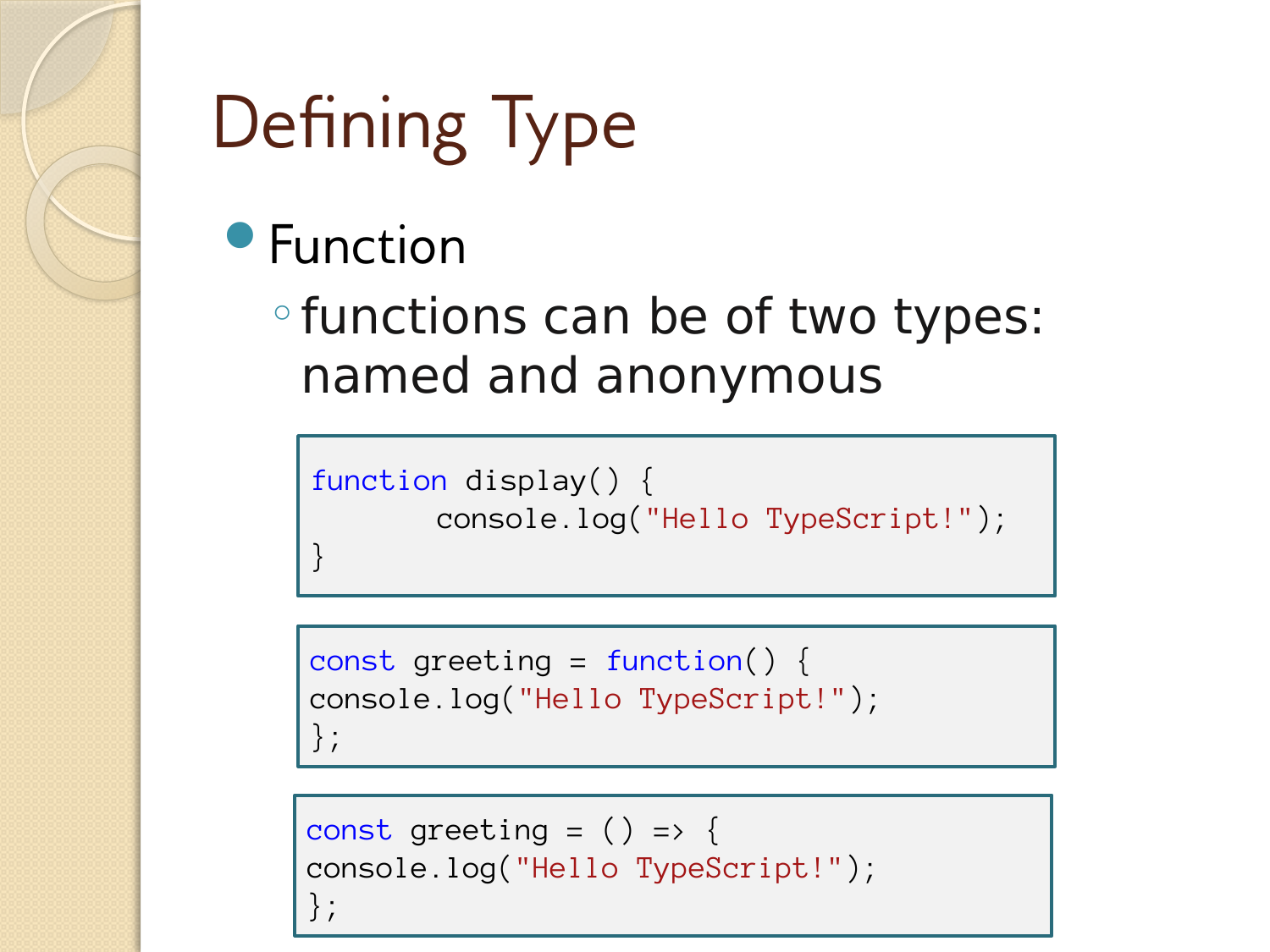

# Defining Type
Function
functions can be of two types: named and anonymous

function display() {
	console.log("Hello TypeScript!");
}

const greeting = function() { 	console.log("Hello TypeScript!");
};
const greeting = () => { 	console.log("Hello TypeScript!");
};